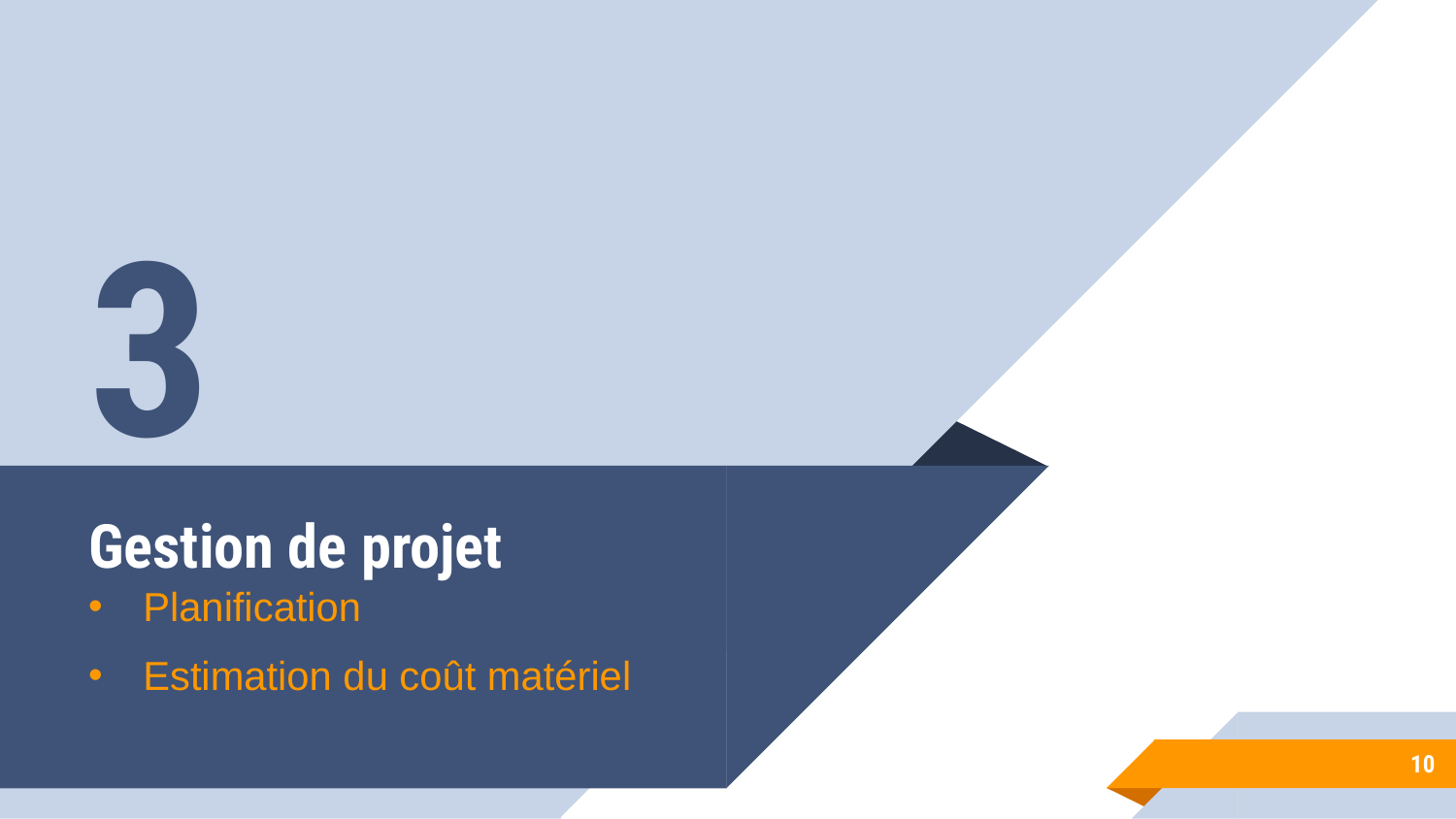

3
# Gestion de projet
Planification
Estimation du coût matériel
10